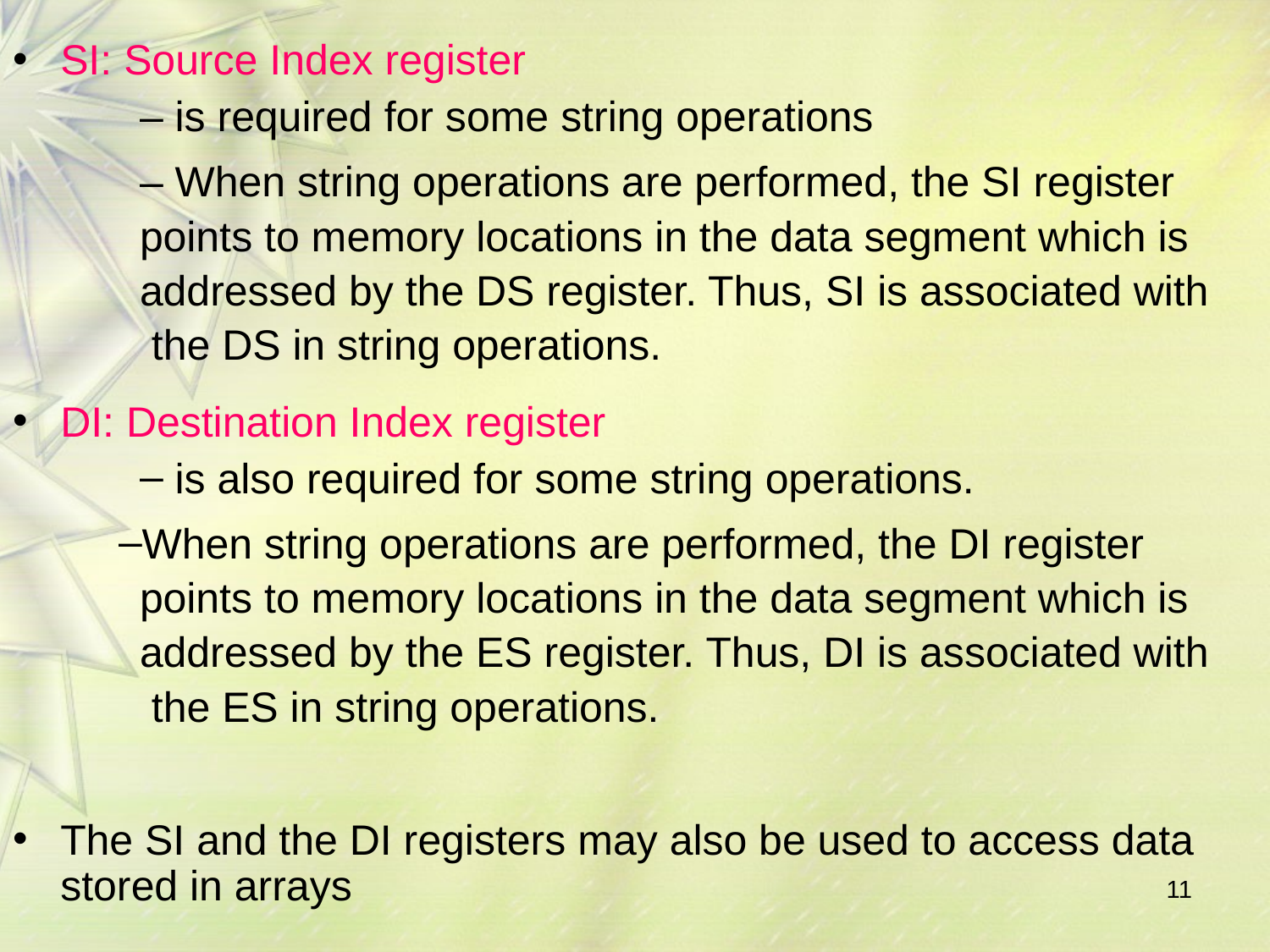

# SI: Source Index register
– is required for some string operations
•
– When string operations are performed, the SI register  points to memory locations in the data segment which is  addressed by the DS register. Thus, SI is associated with  the DS in string operations.
DI: Destination Index register
is also required for some string operations.
When string operations are performed, the DI register  points to memory locations in the data segment which is  addressed by the ES register. Thus, DI is associated with  the ES in string operations.
•
•
The SI and the DI registers may also be used to access data
stored in arrays
11